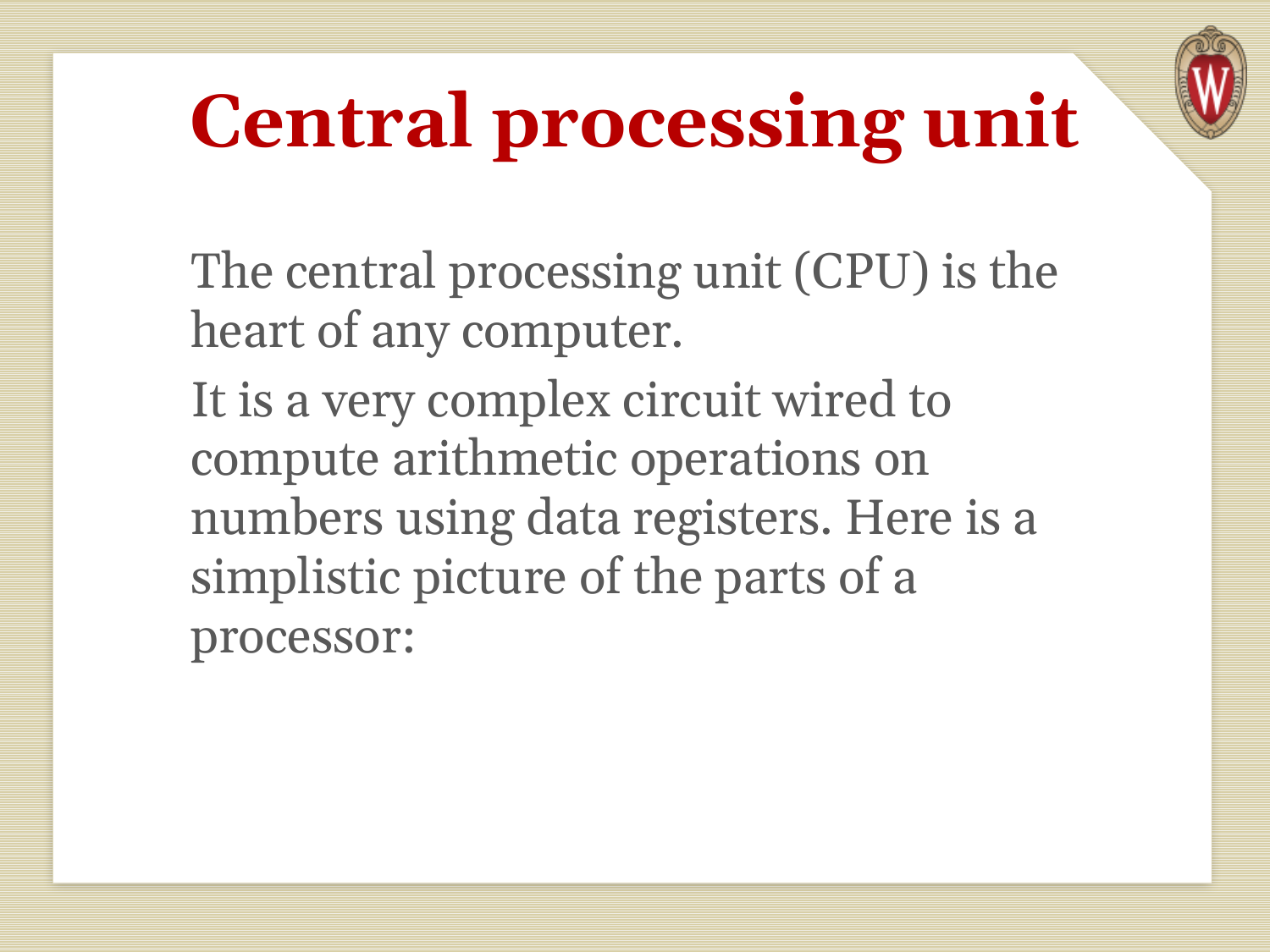

# Central processing unit
The central processing unit (CPU) is the heart of any computer.
It is a very complex circuit wired to compute arithmetic operations on numbers using data registers. Here is a simplistic picture of the parts of a processor: